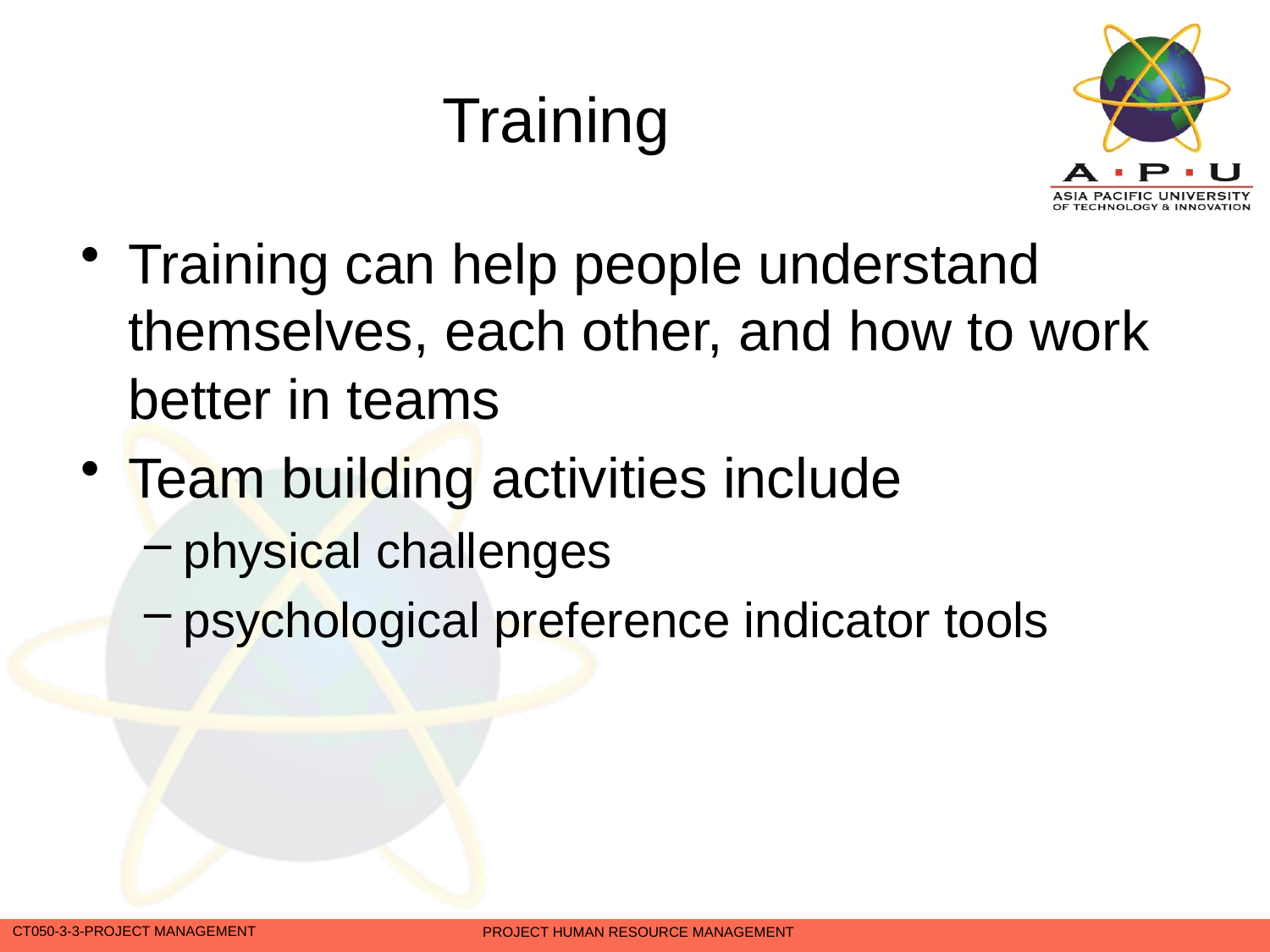

# Training
Training can help people understand themselves, each other, and how to work better in teams
Team building activities include
physical challenges
psychological preference indicator tools